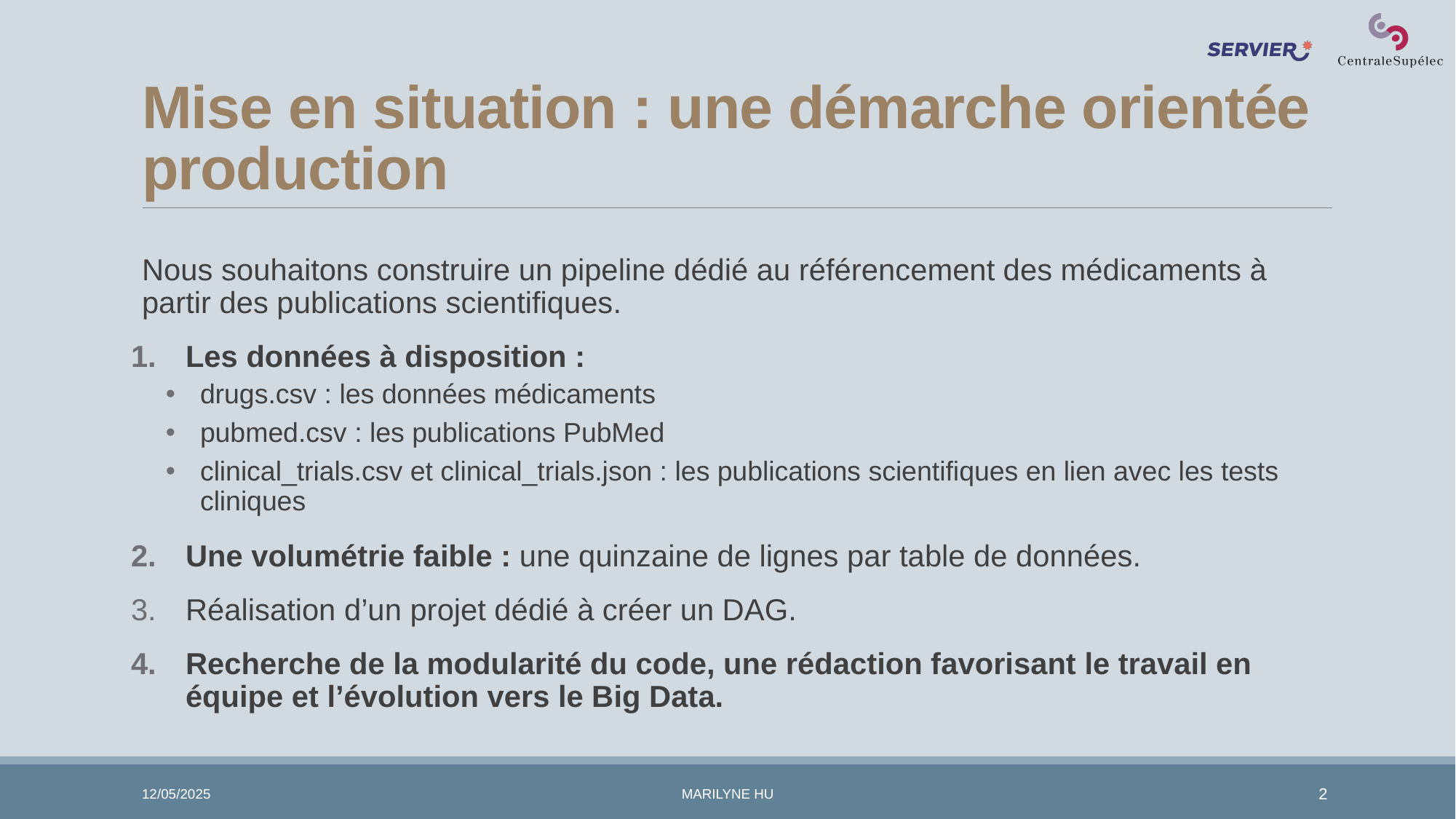

# Mise en situation : une démarche orientée production
Nous souhaitons construire un pipeline dédié au référencement des médicaments à partir des publications scientifiques.
Les données à disposition :
drugs.csv : les données médicaments
pubmed.csv : les publications PubMed
clinical_trials.csv et clinical_trials.json : les publications scientifiques en lien avec les tests cliniques
Une volumétrie faible : une quinzaine de lignes par table de données.
Réalisation d’un projet dédié à créer un DAG.
Recherche de la modularité du code, une rédaction favorisant le travail en équipe et l’évolution vers le Big Data.

12/05/2025
Marilyne HU
2